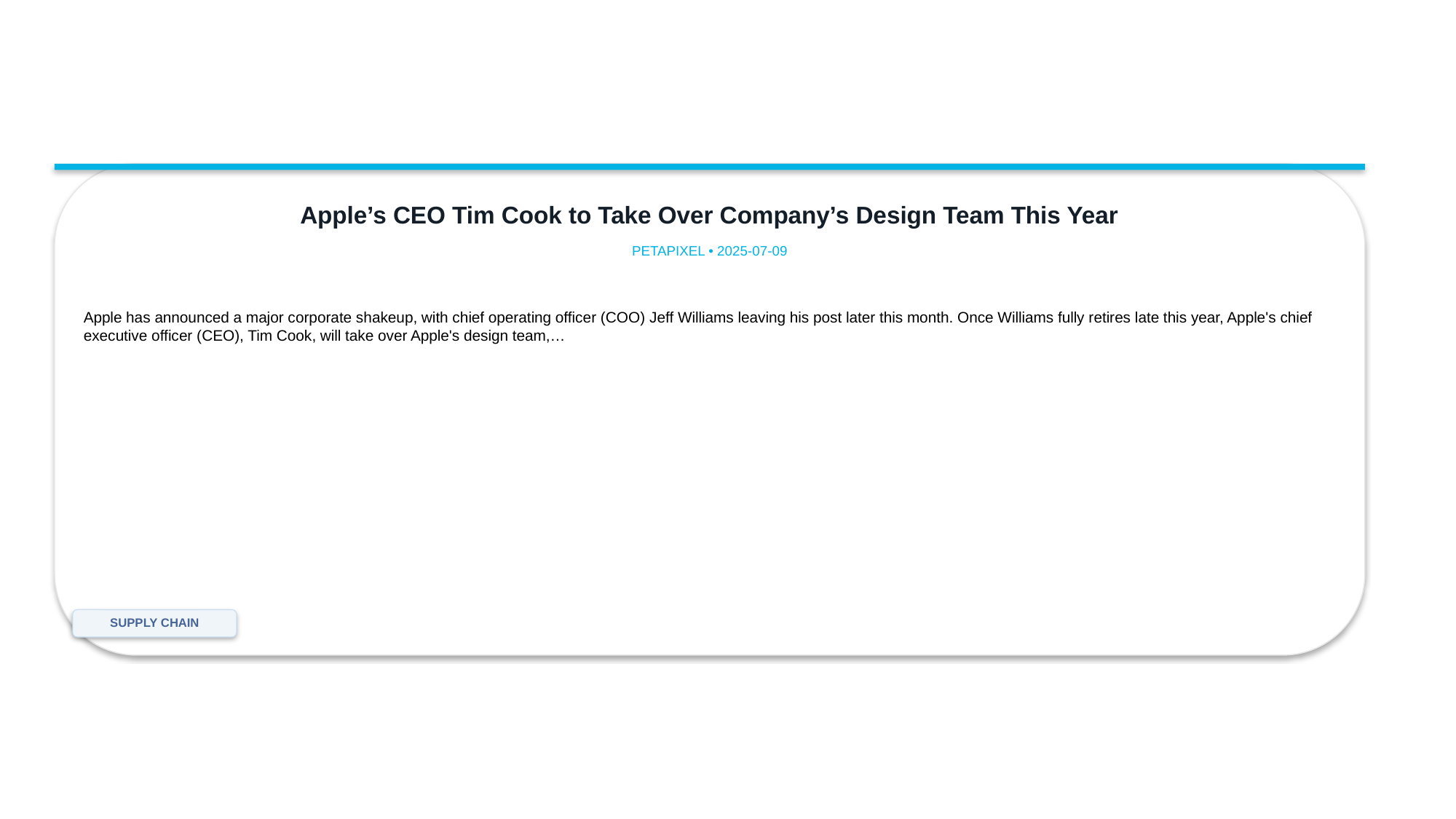

Apple’s CEO Tim Cook to Take Over Company’s Design Team This Year
PETAPIXEL • 2025-07-09

Apple has announced a major corporate shakeup, with chief operating officer (COO) Jeff Williams leaving his post later this month. Once Williams fully retires late this year, Apple's chief executive officer (CEO), Tim Cook, will take over Apple's design team,…

SUPPLY CHAIN